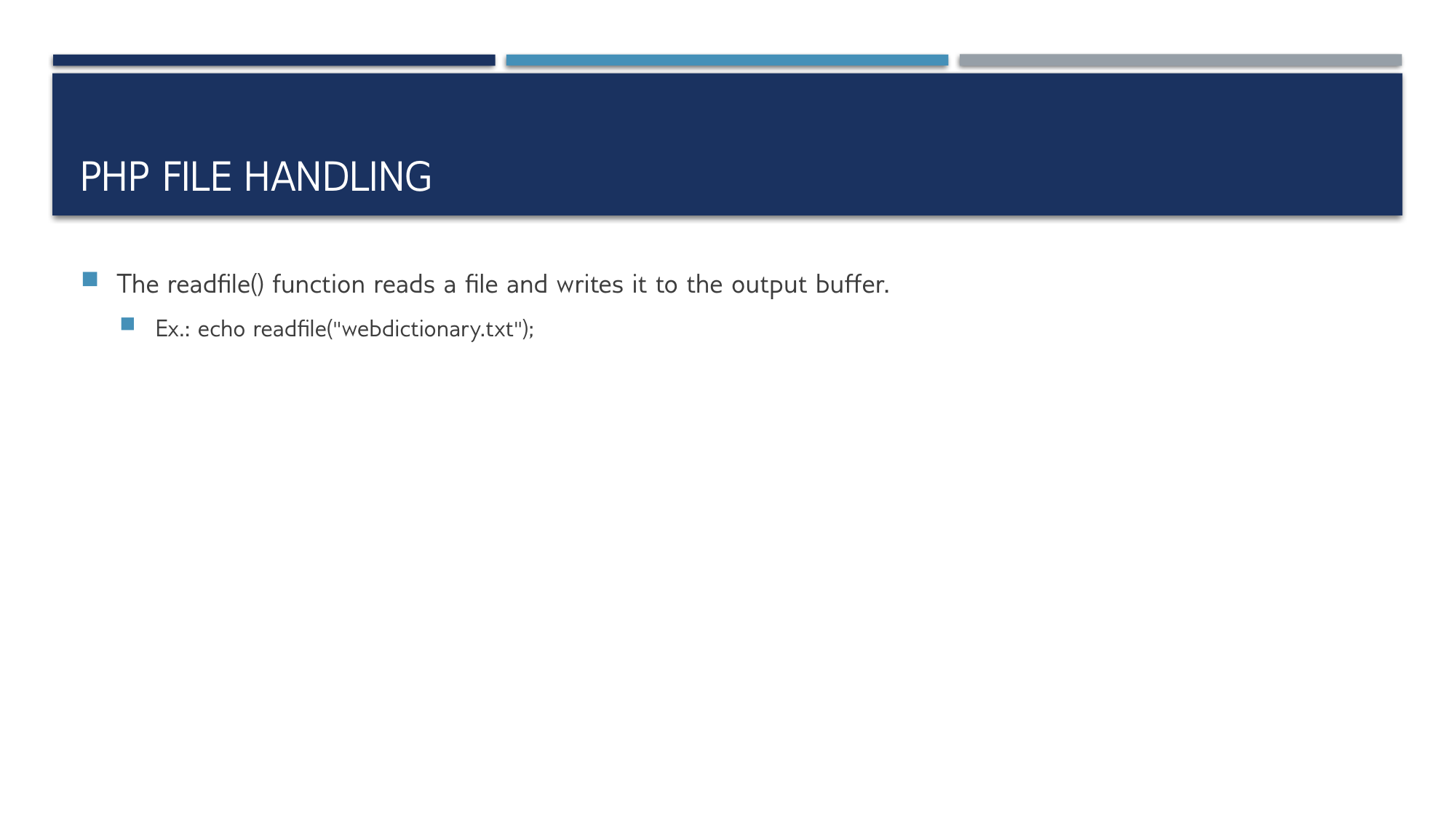

# PHP File Handling
The readfile() function reads a file and writes it to the output buffer.
Ex.: echo readfile("webdictionary.txt");